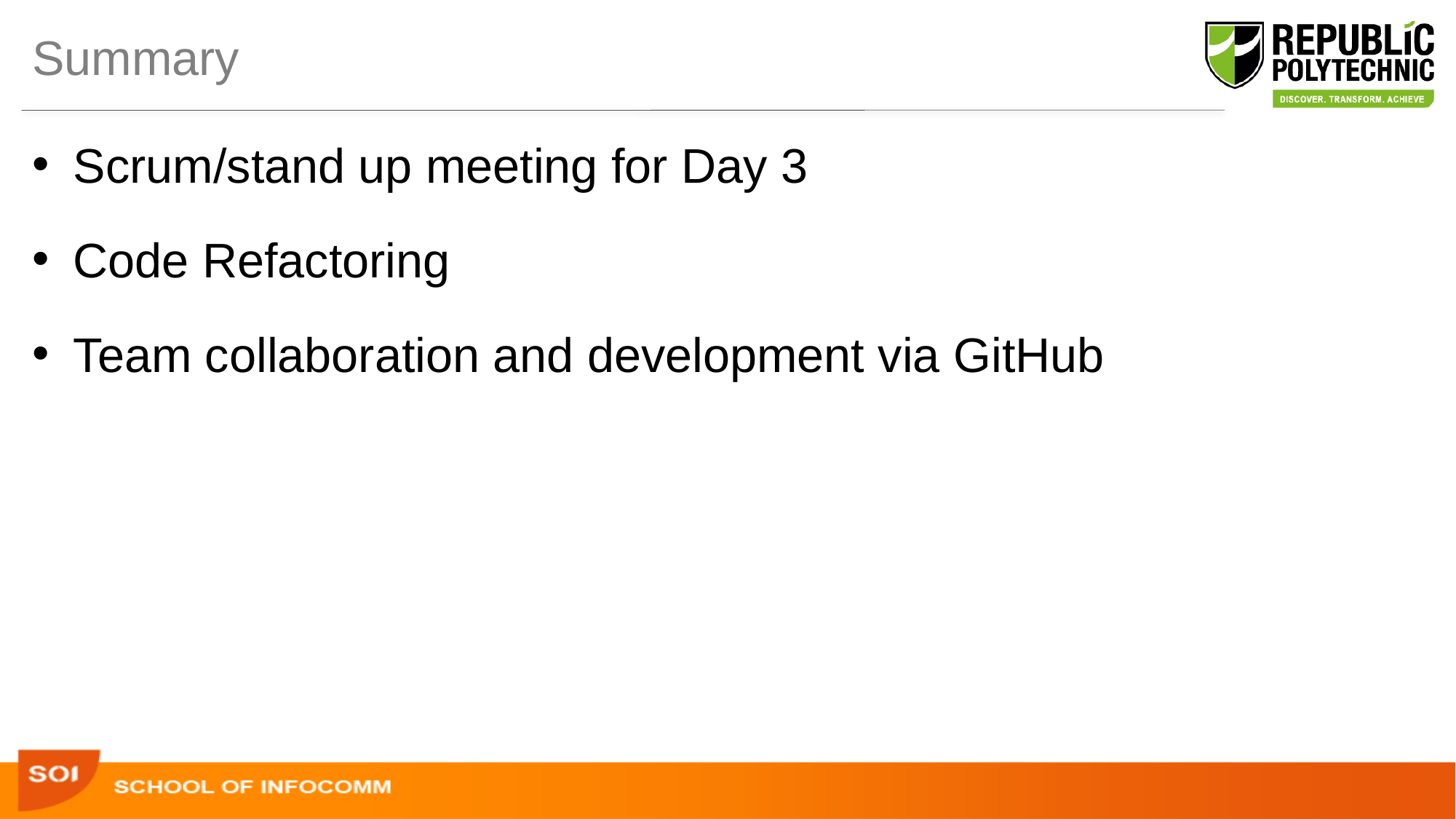

# Summary
Scrum/stand up meeting for Day 3
Code Refactoring
Team collaboration and development via GitHub